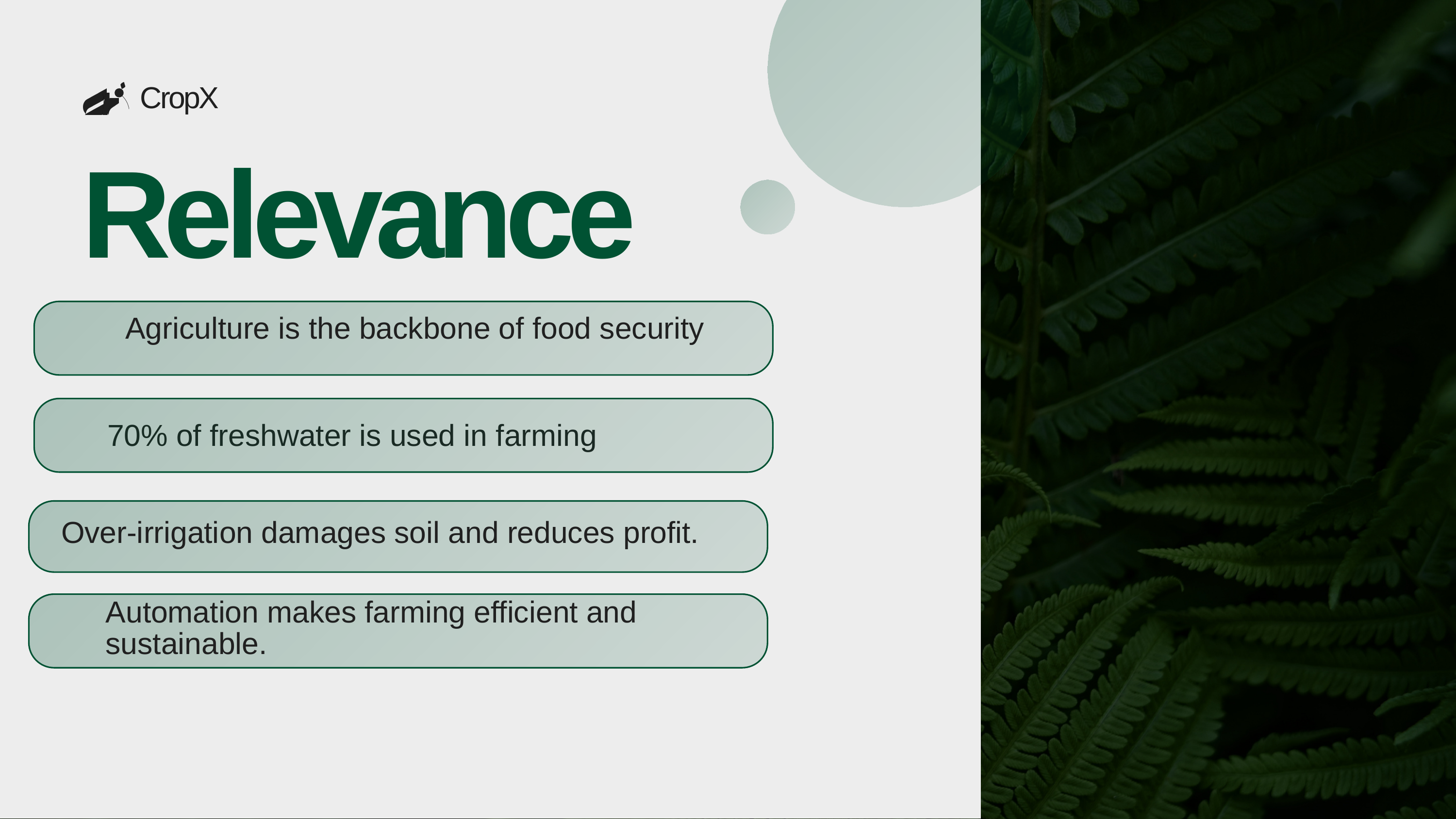

CropX
Relevance

Agriculture is the backbone of food security

70% of freshwater is used in farming

Over-irrigation damages soil and reduces profit.

Automation makes farming efficient and sustainable.